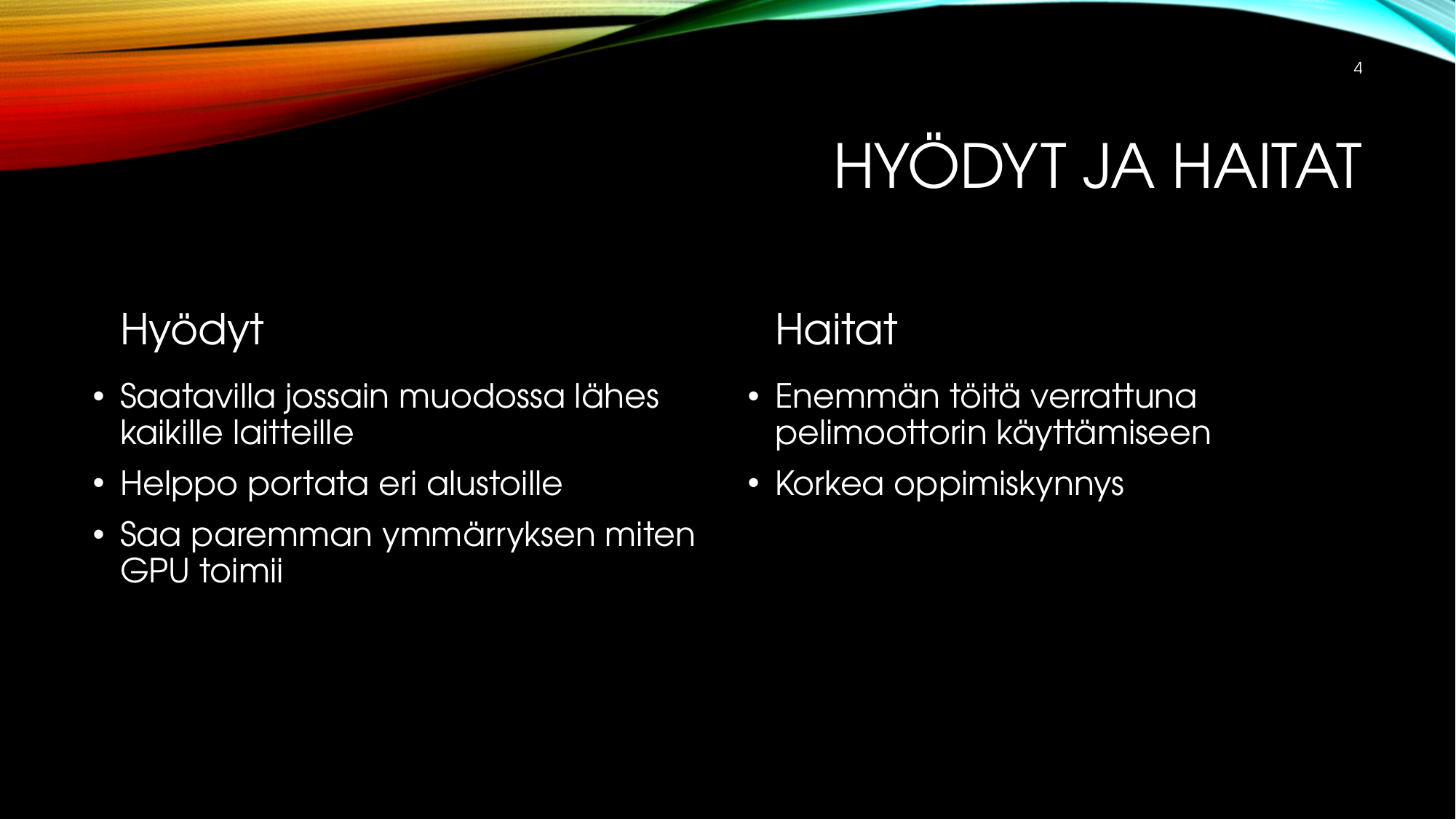

4
# Hyödyt ja haitat
Hyödyt
Haitat
Saatavilla jossain muodossa lähes kaikille laitteille
Helppo portata eri alustoille
Saa paremman ymmärryksen miten GPU toimii
Enemmän töitä verrattuna pelimoottorin käyttämiseen
Korkea oppimiskynnys